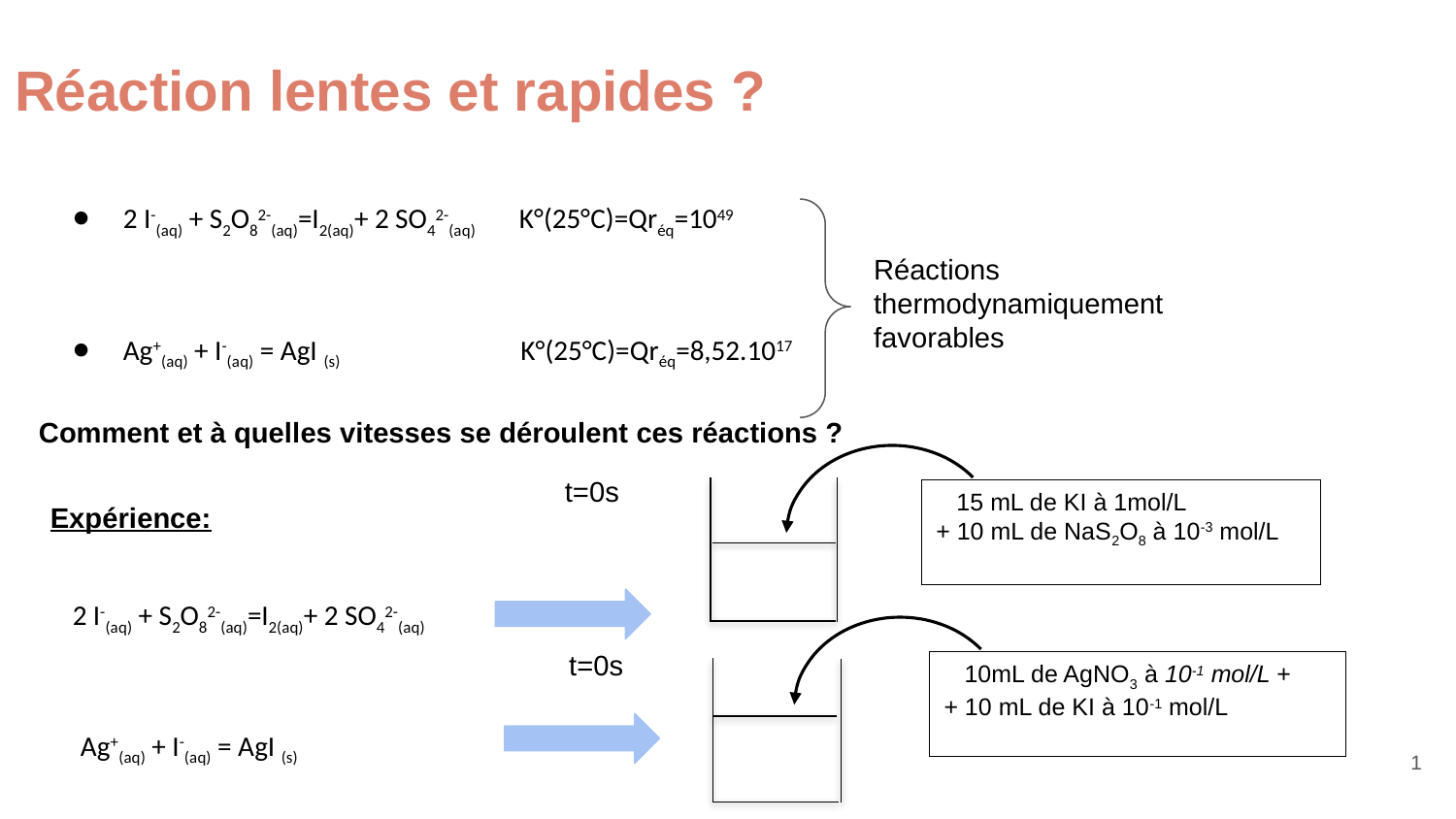

# Réaction lentes et rapides ?
2 I-(aq) + S2O82-(aq)=I2(aq)+ 2 SO42-(aq)            K°(25°C)=Qréq=1049

Ag+(aq) + I-(aq) = AgI (s)                             K°(25°C)=Qréq=8,52.1017

Réactions thermodynamiquement favorables
Comment et à quelles vitesses se déroulent ces réactions ?

t=0s
   15 mL de KI à 1mol/L
+ 10 mL de NaS2O8 à 10-3 mol/L

Expérience:

2 I-(aq) + S2O82-(aq)=I2(aq)+ 2 SO42-(aq)

 Ag+(aq) + I-(aq) = AgI (s)

t=0s
   10mL de AgNO3 à 10-1 mol/L +
+ 10 mL de KI à 10-1 mol/L

1